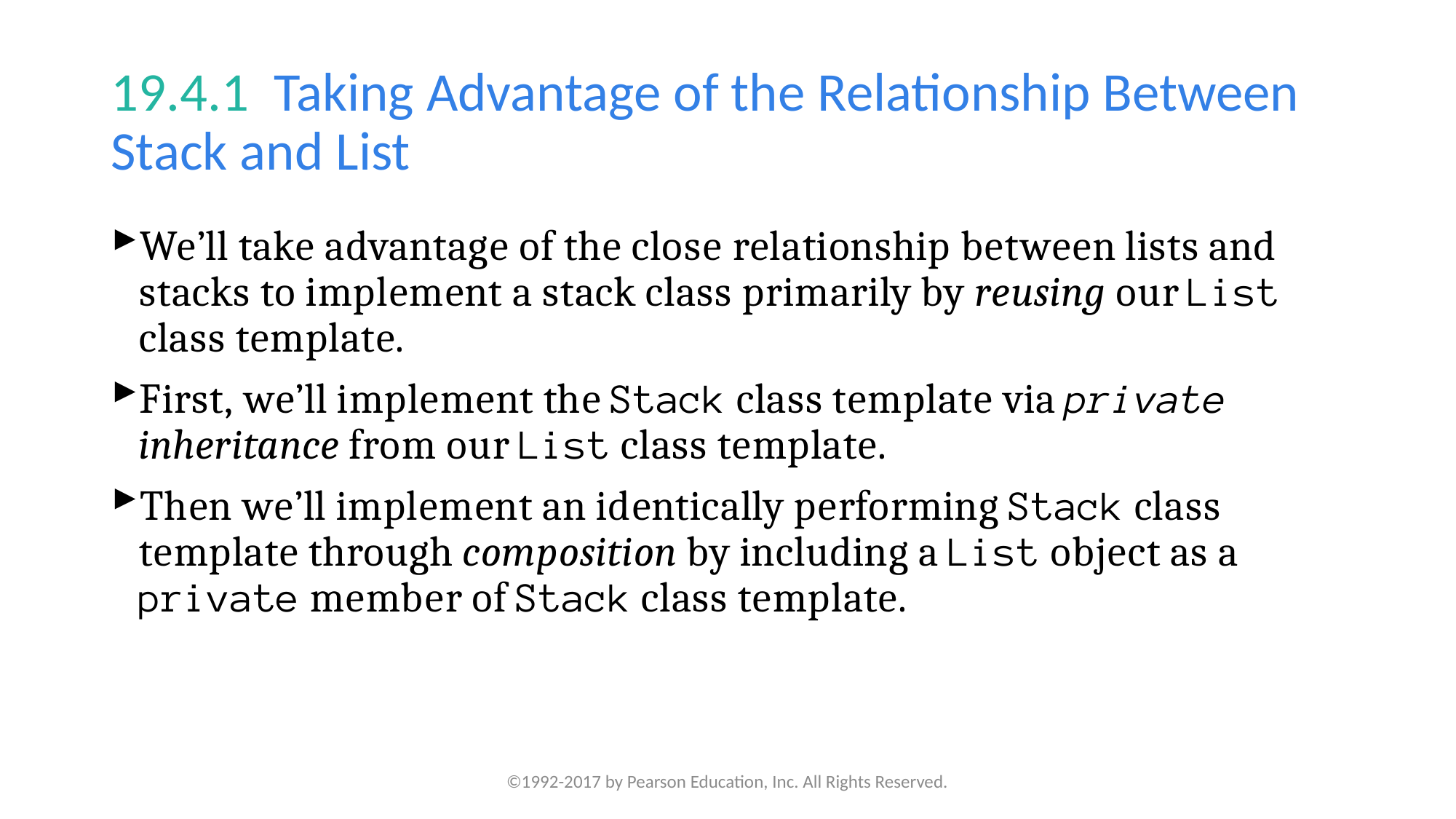

# 19.4.1  Taking Advantage of the Relationship Between Stack and List
We’ll take advantage of the close relationship between lists and stacks to implement a stack class primarily by reusing our List class template.
First, we’ll implement the Stack class template via private inheritance from our List class template.
Then we’ll implement an identically performing Stack class template through composition by including a List object as a private member of Stack class template.
©1992-2017 by Pearson Education, Inc. All Rights Reserved.